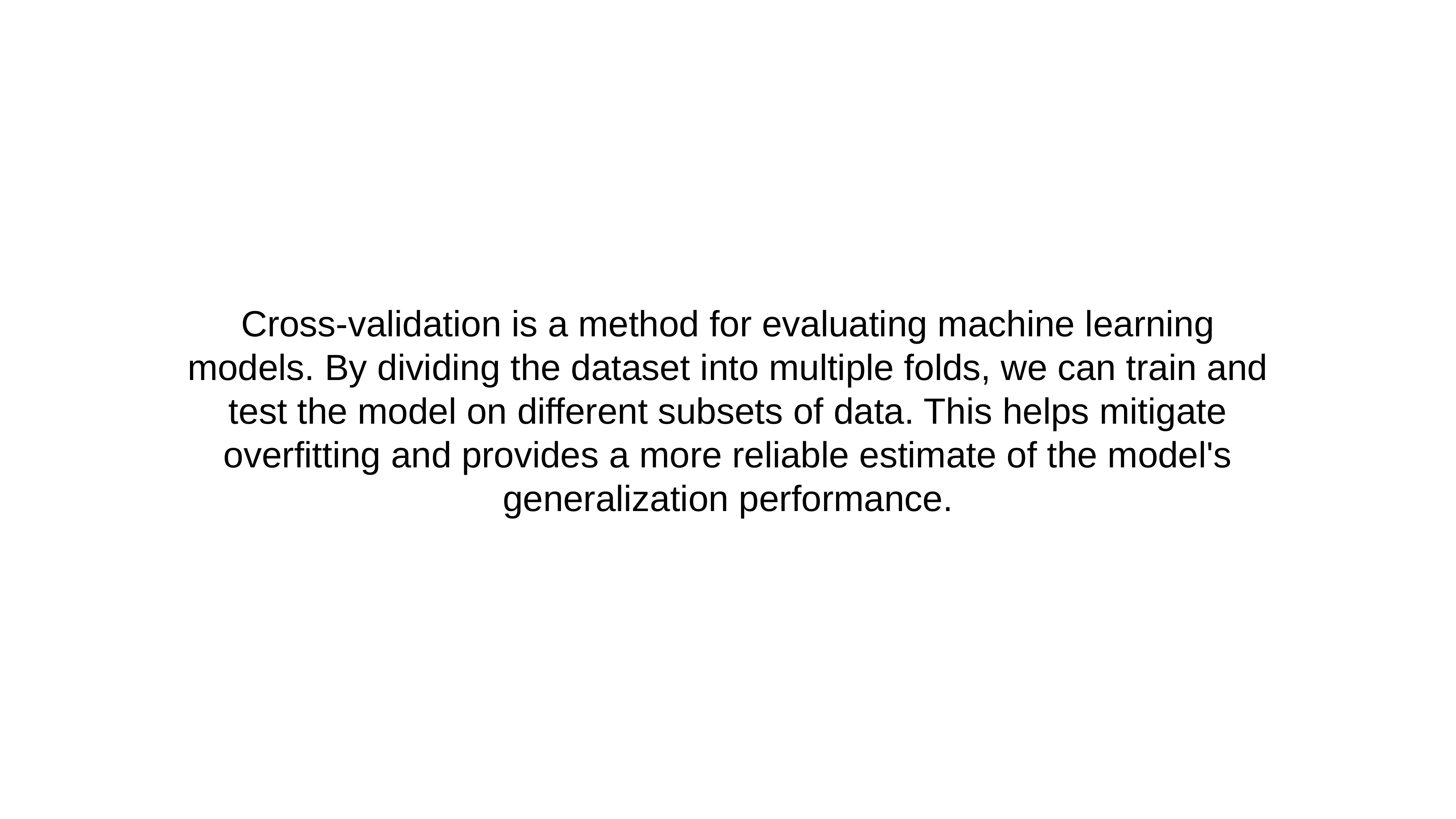

Cross-validation is a method for evaluating machine learning models. By dividing the dataset into multiple folds, we can train and test the model on different subsets of data. This helps mitigate overfitting and provides a more reliable estimate of the model's generalization performance.